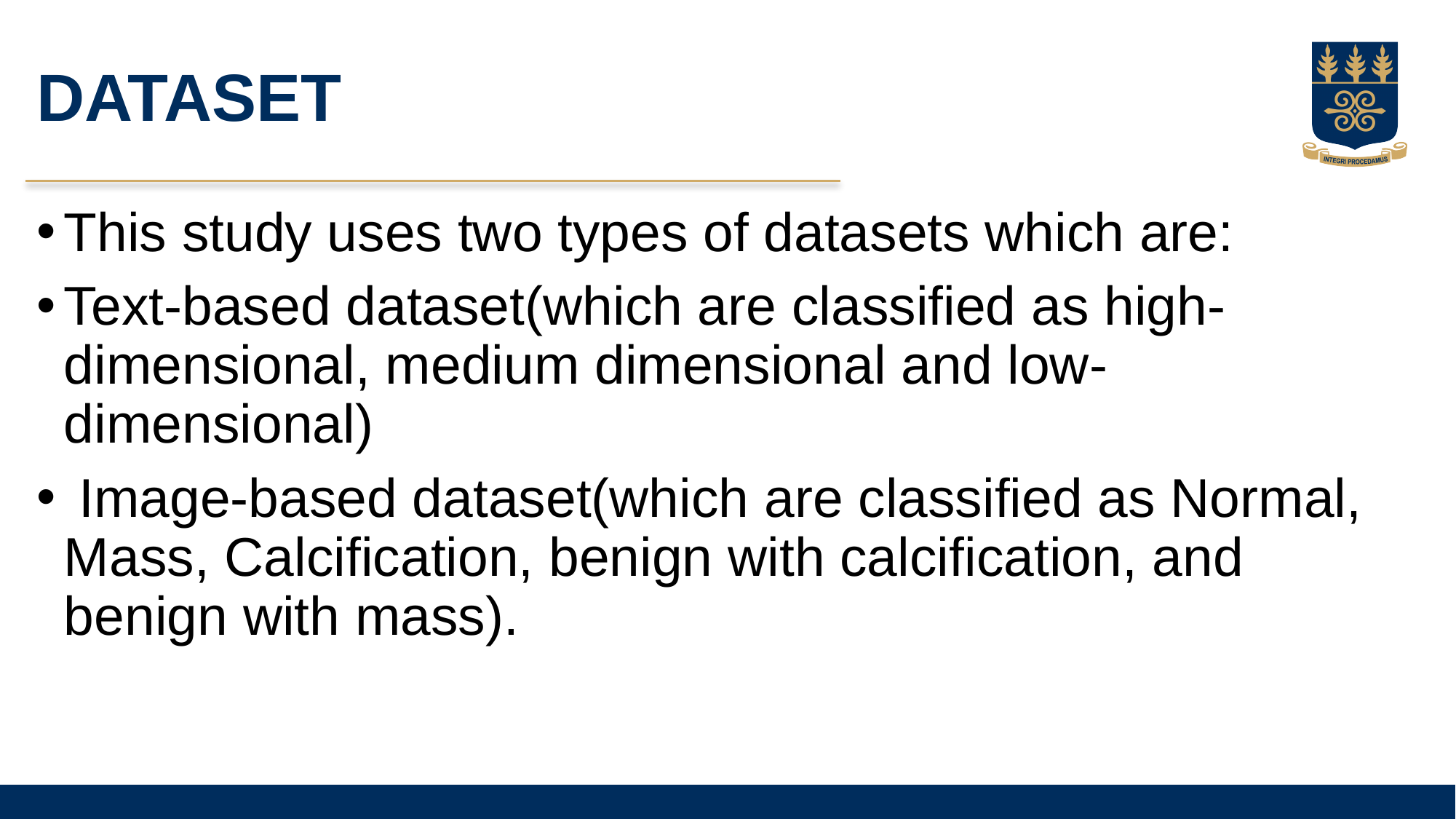

# DATASET
This study uses two types of datasets which are:
Text-based dataset(which are classified as high-dimensional, medium dimensional and low-dimensional)
 Image-based dataset(which are classified as Normal, Mass, Calcification, benign with calcification, and benign with mass).
5